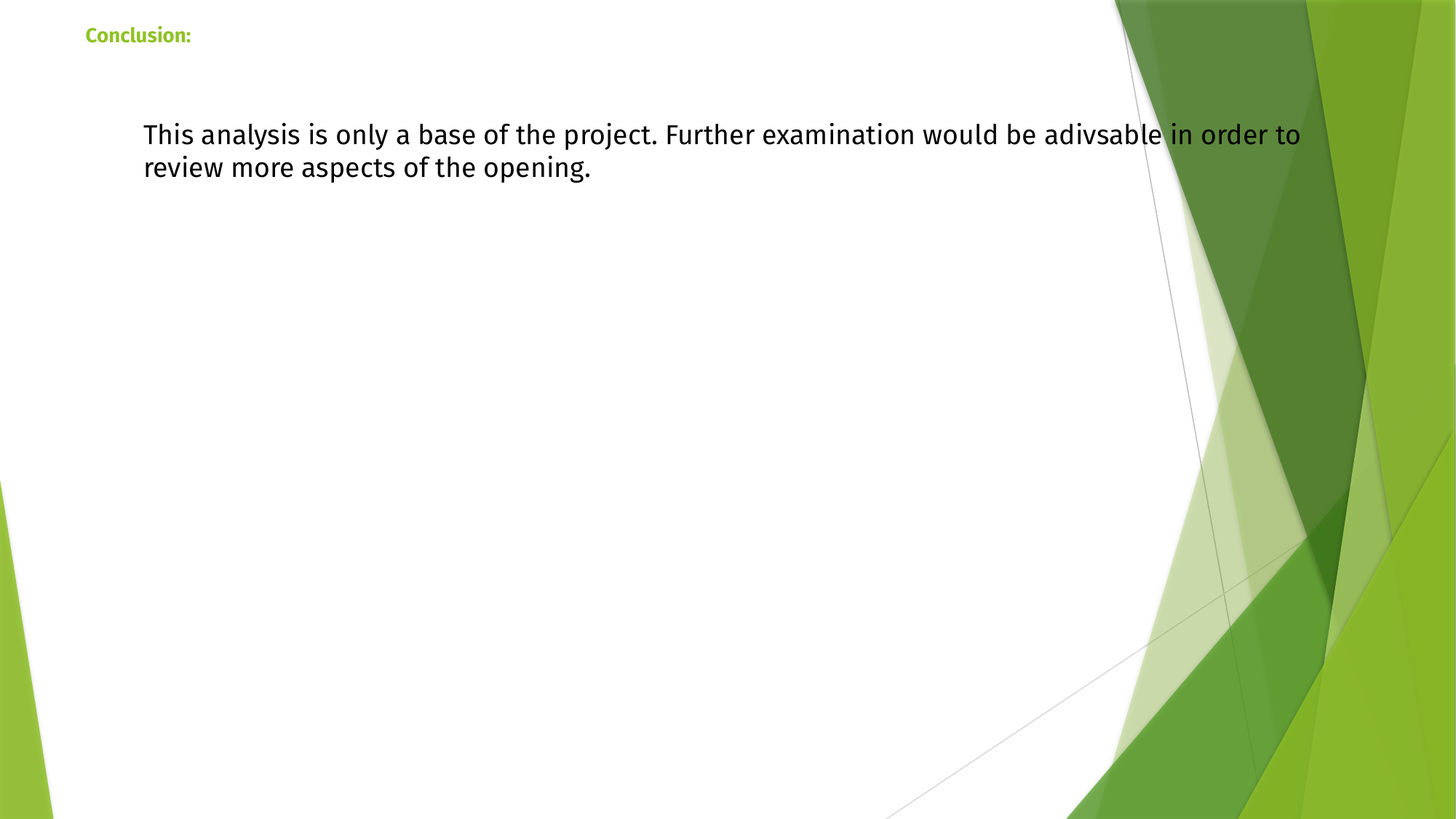

# Conclusion:
This analysis is only a base of the project. Further examination would be adivsable in order to review more aspects of the opening.